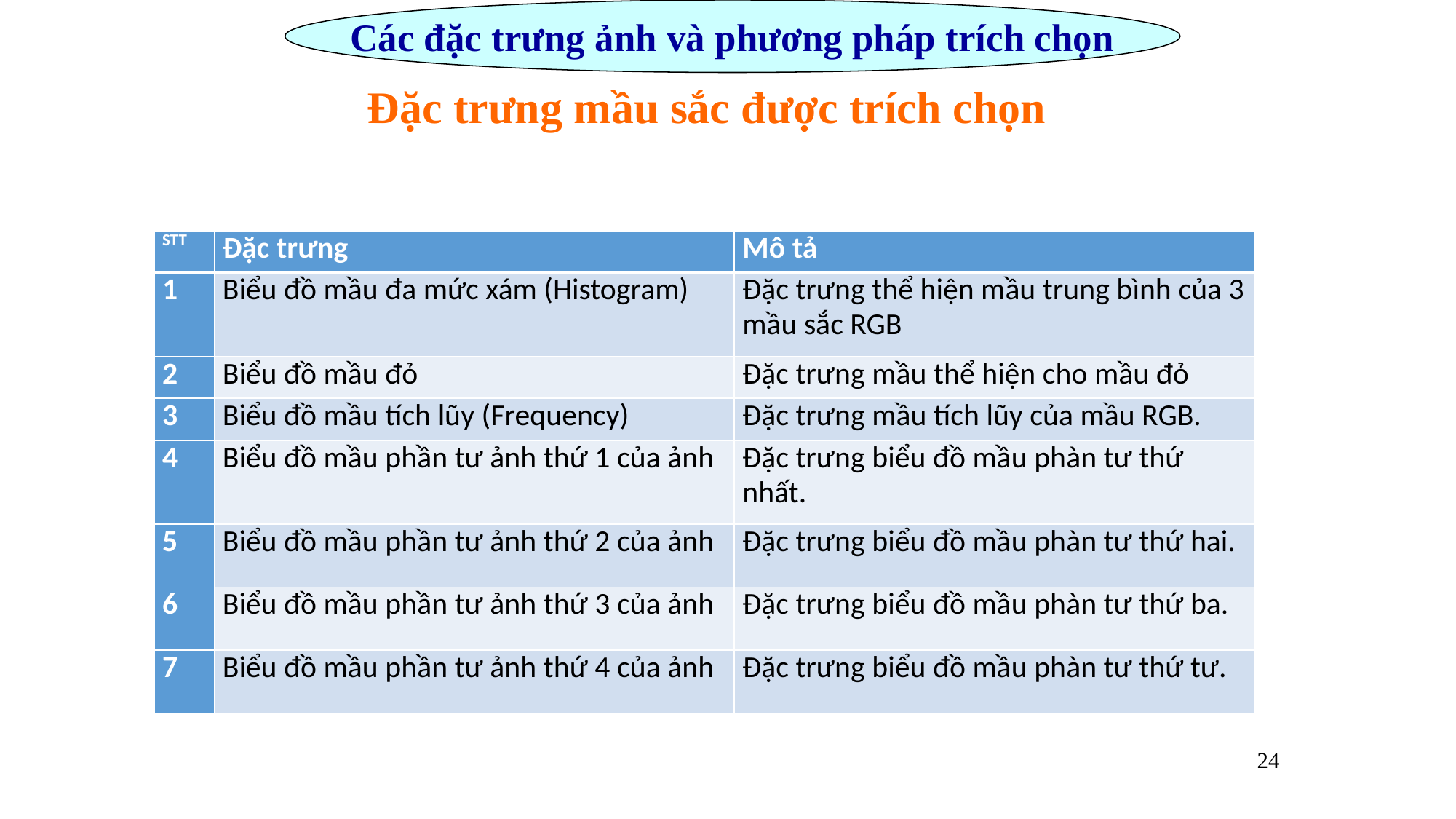

Các đặc trưng ảnh và phương pháp trích chọn
Đặc trưng mầu sắc được trích chọn
| STT | Đặc trưng | Mô tả |
| --- | --- | --- |
| 1 | Biểu đồ mầu đa mức xám (Histogram) | Đặc trưng thể hiện mầu trung bình của 3 mầu sắc RGB |
| 2 | Biểu đồ mầu đỏ | Đặc trưng mầu thể hiện cho mầu đỏ |
| 3 | Biểu đồ mầu tích lũy (Frequency) | Đặc trưng mầu tích lũy của mầu RGB. |
| 4 | Biểu đồ mầu phần tư ảnh thứ 1 của ảnh | Đặc trưng biểu đồ mầu phàn tư thứ nhất. |
| 5 | Biểu đồ mầu phần tư ảnh thứ 2 của ảnh | Đặc trưng biểu đồ mầu phàn tư thứ hai. |
| 6 | Biểu đồ mầu phần tư ảnh thứ 3 của ảnh | Đặc trưng biểu đồ mầu phàn tư thứ ba. |
| 7 | Biểu đồ mầu phần tư ảnh thứ 4 của ảnh | Đặc trưng biểu đồ mầu phàn tư thứ tư. |
24